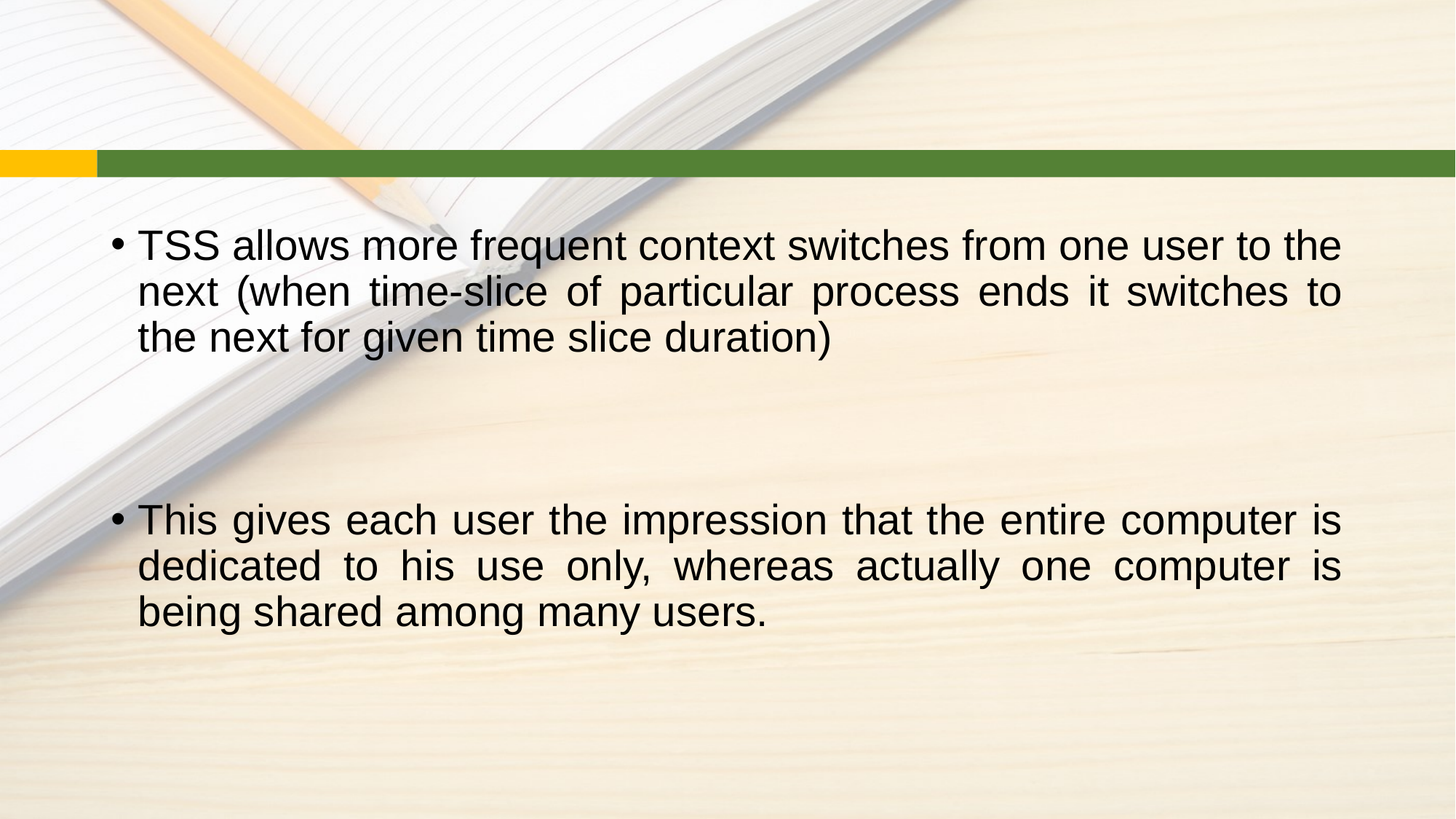

#
TSS allows more frequent context switches from one user to the next (when time-slice of particular process ends it switches to the next for given time slice duration)

This gives each user the impression that the entire computer is dedicated to his use only, whereas actually one computer is being shared among many users.